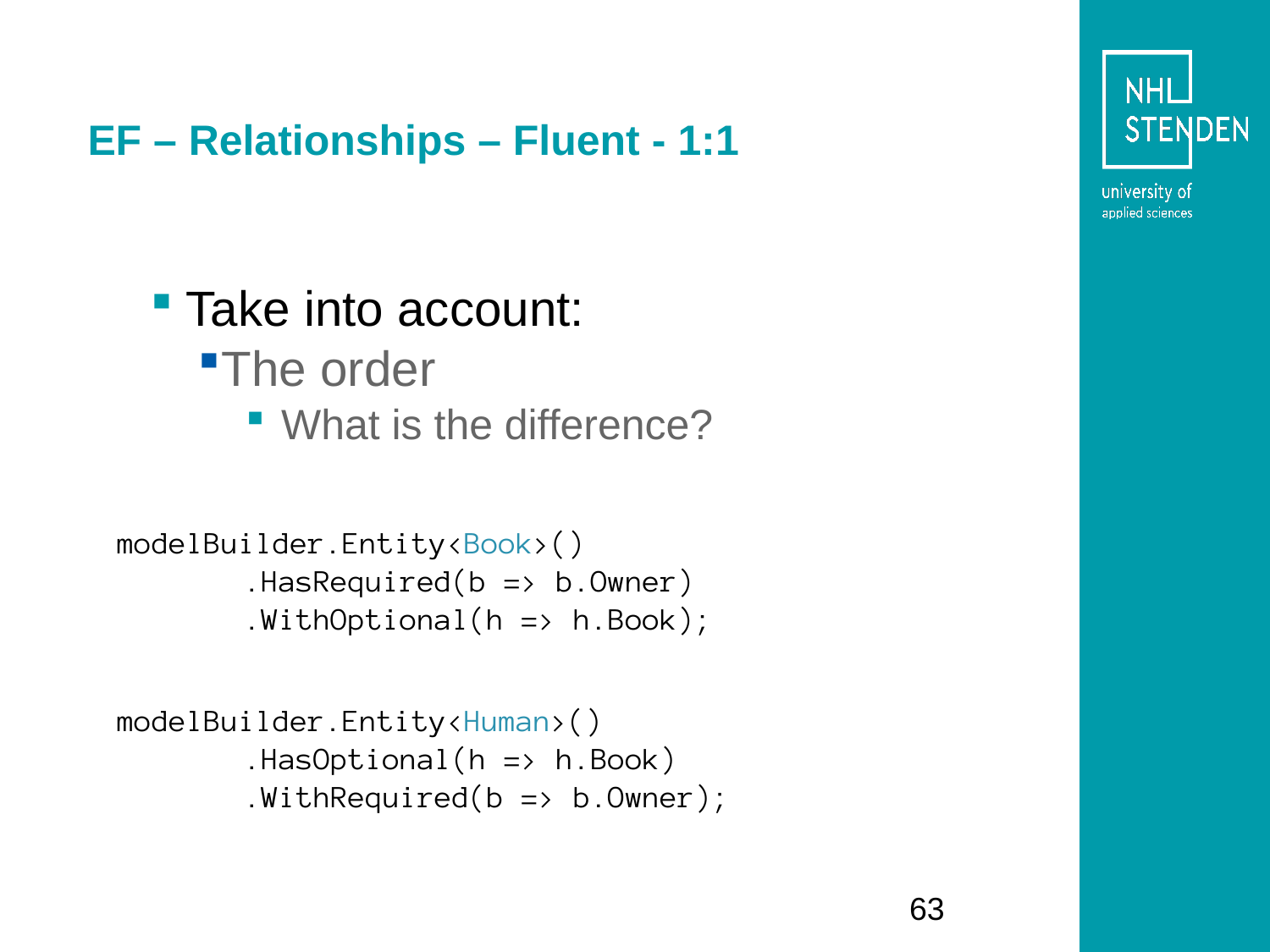

# EF – Relationships – Fluent - 1:1
Take into account:
The order
What is the difference?
modelBuilder.Entity<Book>()
	.HasRequired(b => b.Owner)
	.WithOptional(h => h.Book);
modelBuilder.Entity<Human>()
	.HasOptional(h => h.Book)
	.WithRequired(b => b.Owner);
63